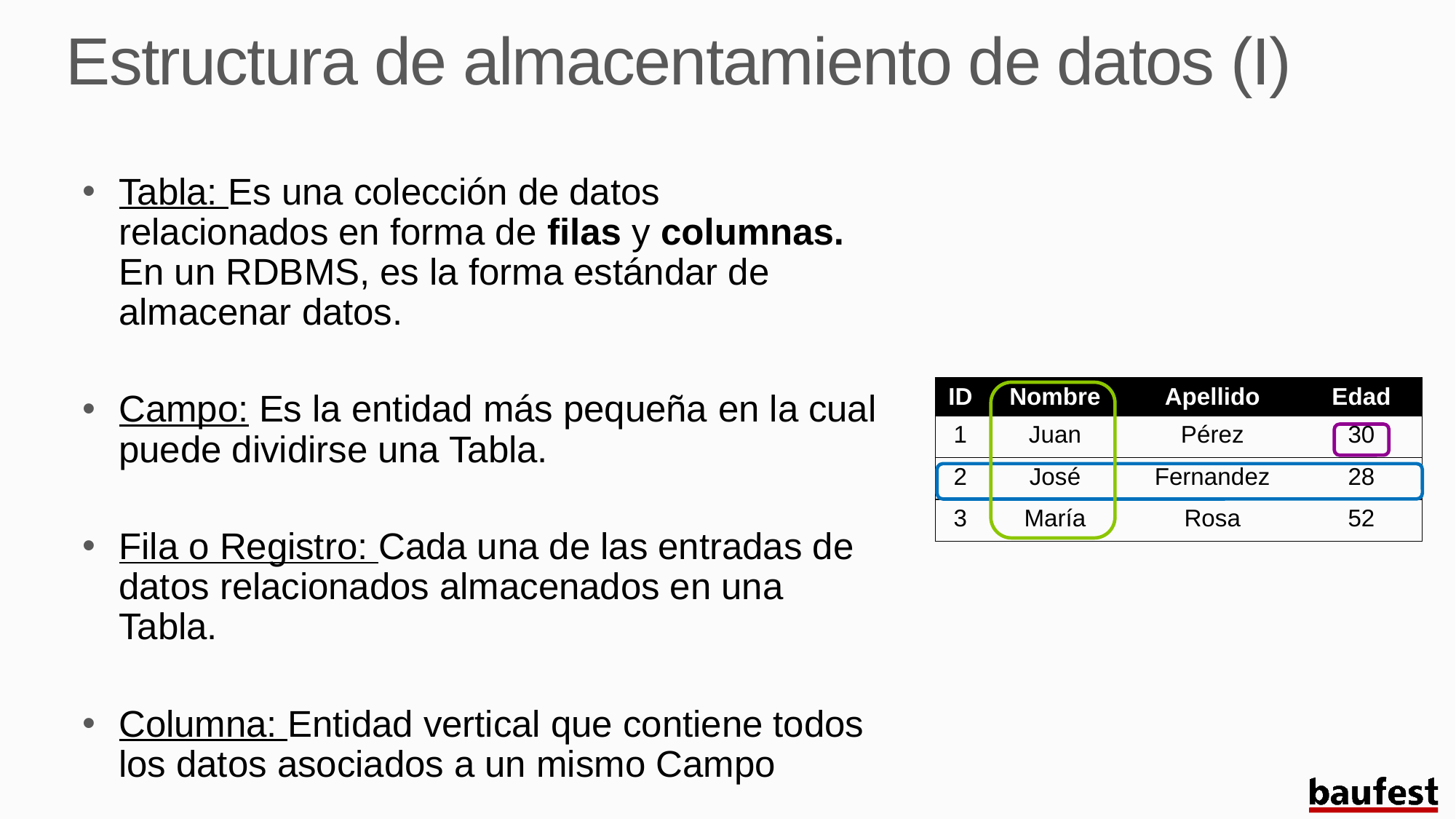

# Estructura de almacentamiento de datos (I)
Tabla: Es una colección de datos relacionados en forma de filas y columnas. En un RDBMS, es la forma estándar de almacenar datos.

Campo: Es la entidad más pequeña en la cual puede dividirse una Tabla.

Fila o Registro: Cada una de las entradas de datos relacionados almacenados en una Tabla.

Columna: Entidad vertical que contiene todos los datos asociados a un mismo Campo

| ID | Nombre | Apellido | Edad |
| --- | --- | --- | --- |
| 1 | Juan | Pérez | 30 |
| 2 | José | Fernandez | 28 |
| 3 | María | Rosa | 52 |